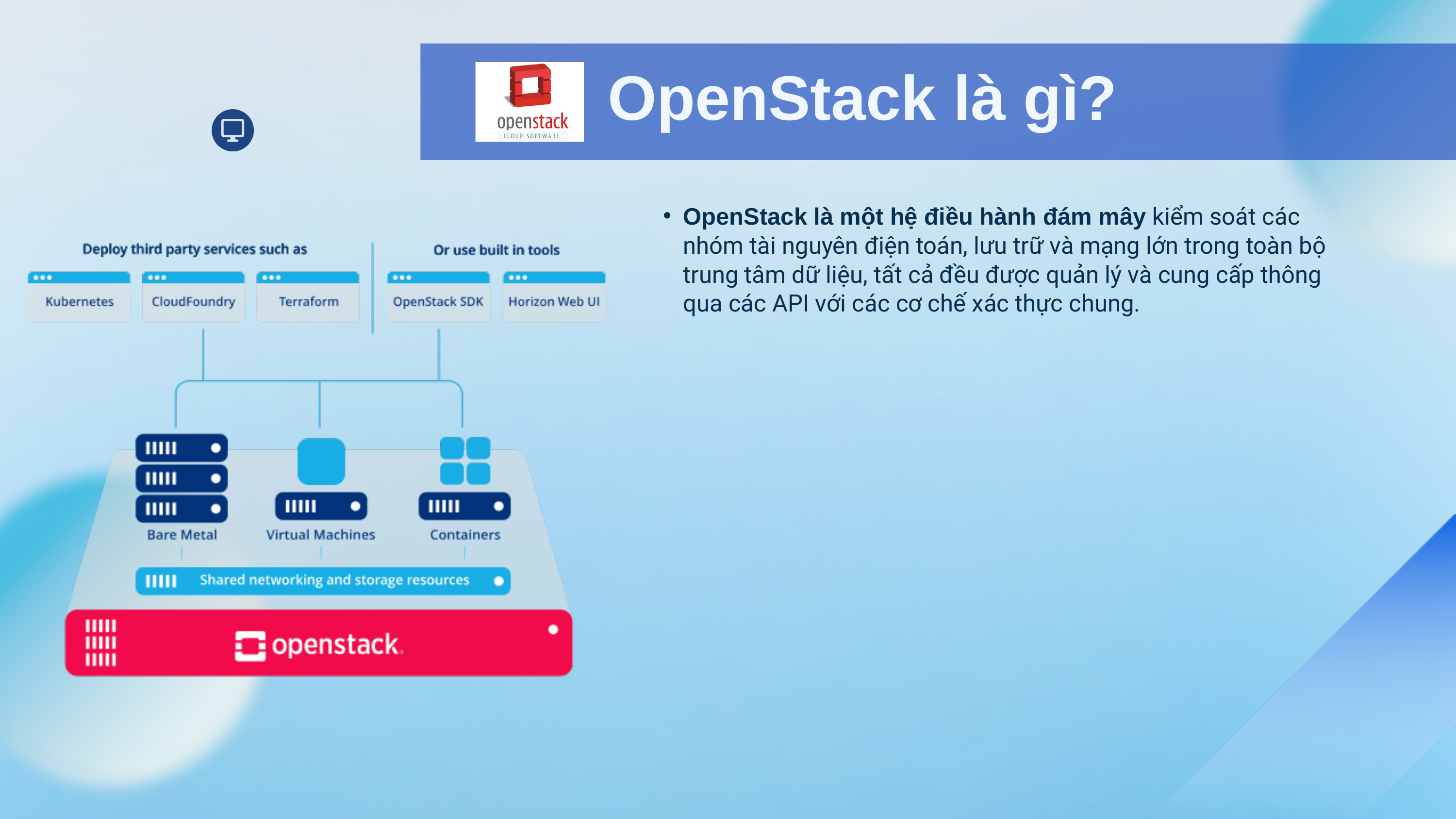

OpenStack là gì?

OpenStack là một hệ điều hành đám mây kiểm soát các nhóm tài nguyên điện toán, lưu trữ và mạng lớn trong toàn bộ trung tâm dữ liệu, tất cả đều được quản lý và cung cấp thông qua các API với các cơ chế xác thực chung.